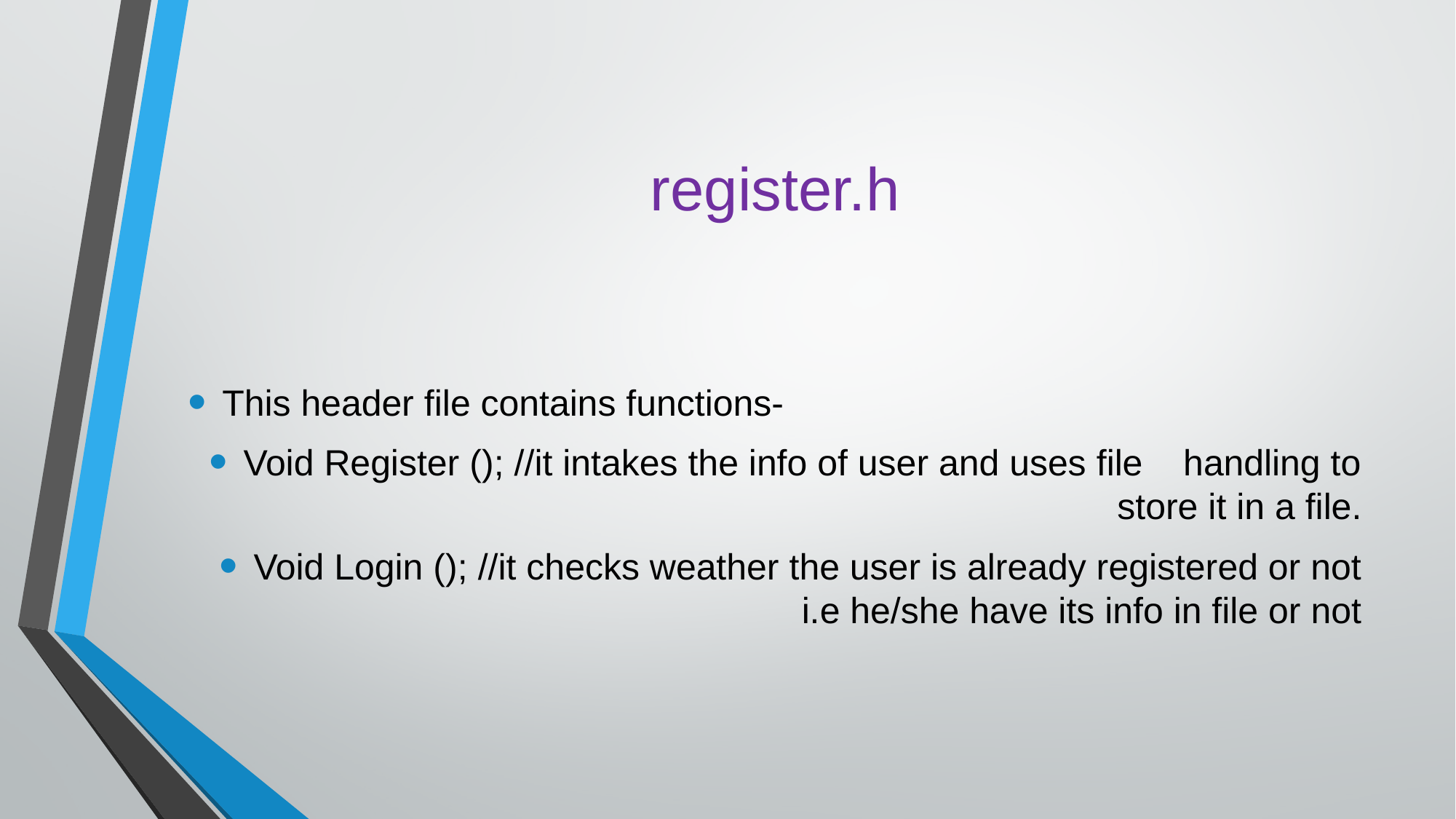

# register.h
This header file contains functions-
Void Register (); //it intakes the info of user and uses file    handling to store it in a file.
Void Login (); //it checks weather the user is already registered or not i.e he/she have its info in file or not